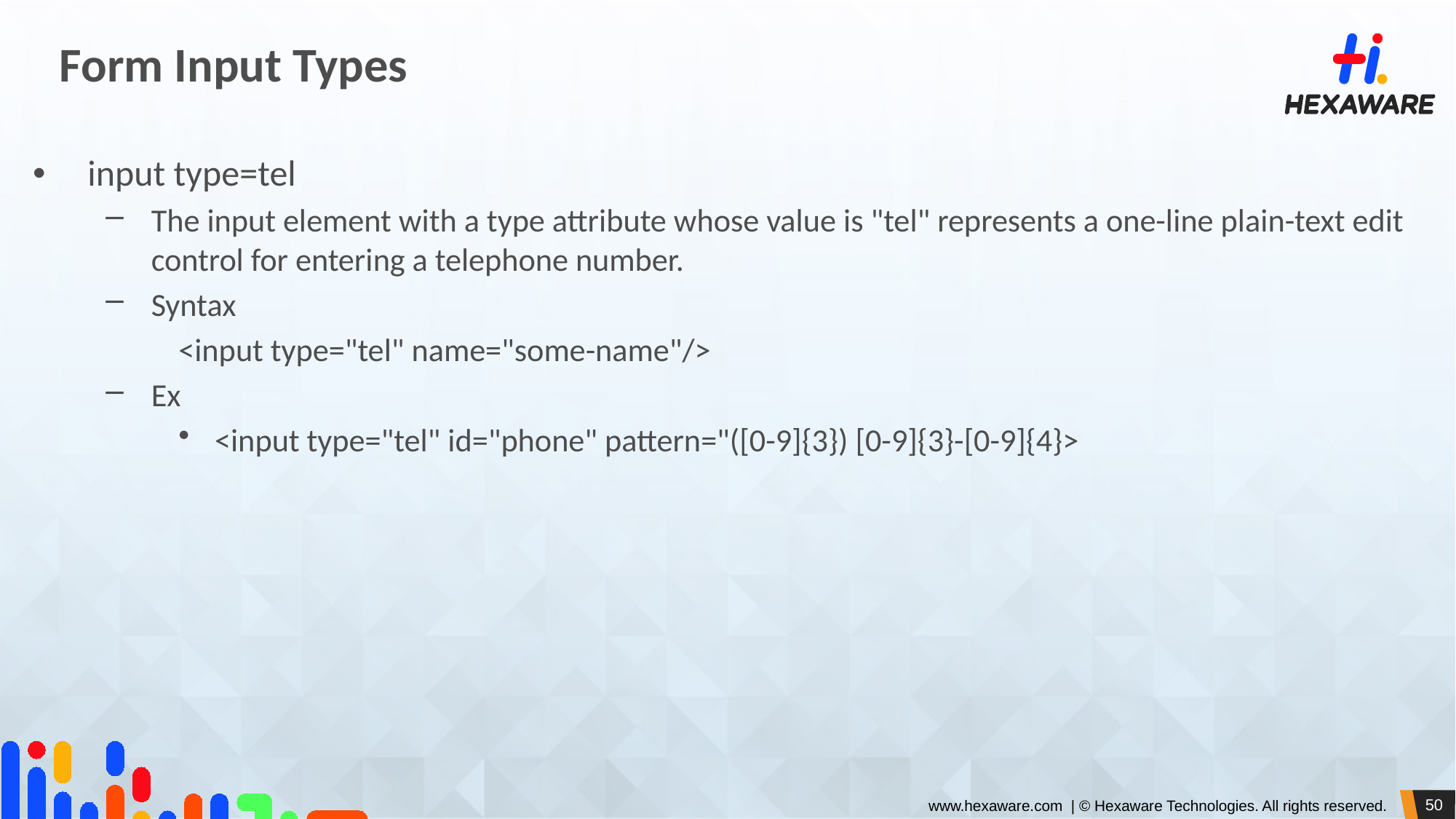

# Form Input Types
input type=tel
The input element with a type attribute whose value is "tel" represents a one-line plain-text edit control for entering a telephone number.
Syntax
<input type="tel" name="some-name"/>
Ex
<input type="tel" id="phone" pattern="([0-9]{3}) [0-9]{3}-[0-9]{4}>